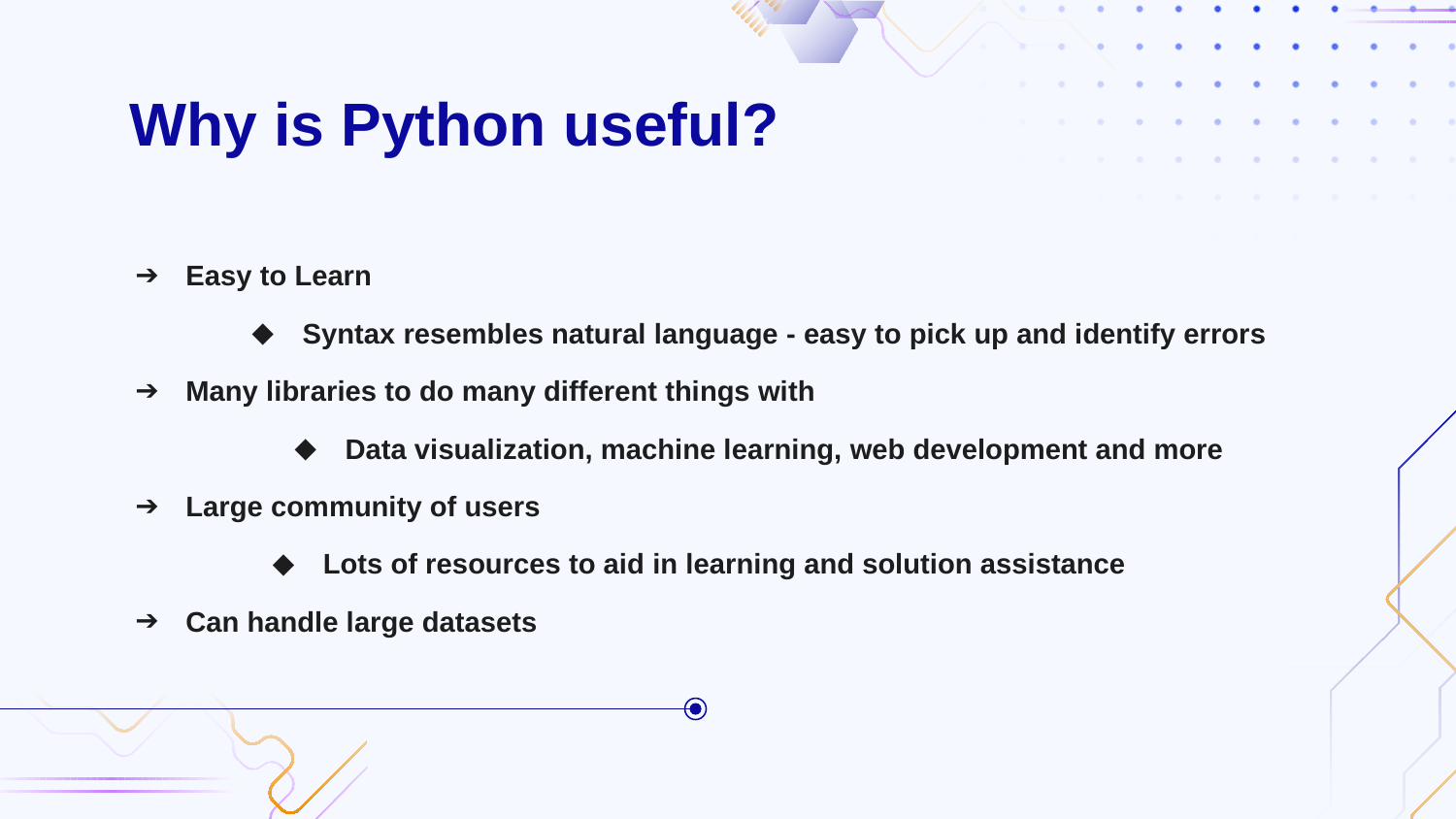

# Why is Python useful?
Easy to Learn
Syntax resembles natural language - easy to pick up and identify errors
Many libraries to do many different things with
Data visualization, machine learning, web development and more
Large community of users
Lots of resources to aid in learning and solution assistance
Can handle large datasets